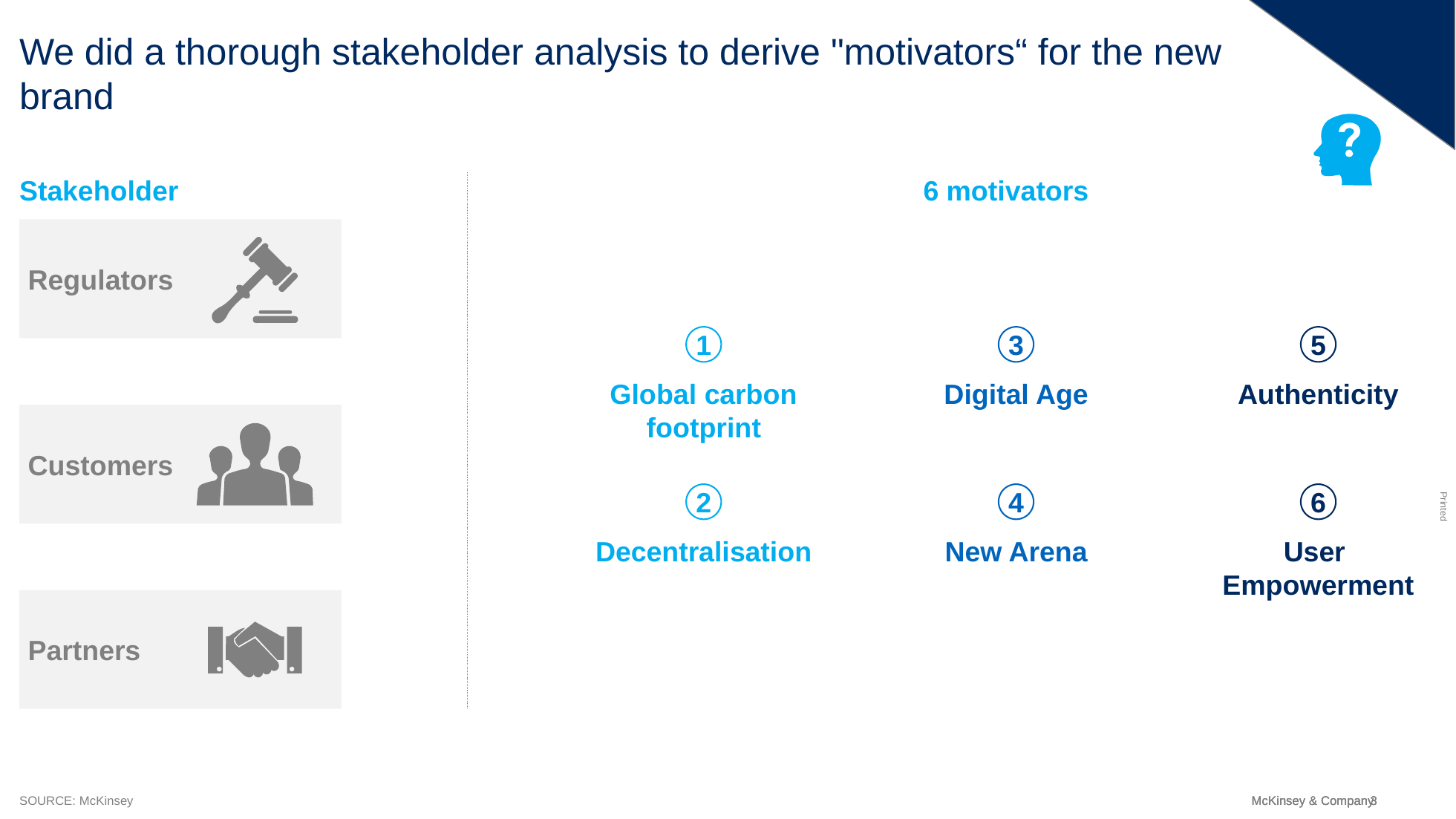

# We did a thorough stakeholder analysis to derive "motivators“ for the new brand

Stakeholder
6 motivators
Regulators

1
3
5
Global carbon footprint
Digital Age
Authenticity
Customers

2
4
6
Decentralisation
New Arena
User
Empowerment
Partners

SOURCE: McKinsey
McKinsey & Company
3